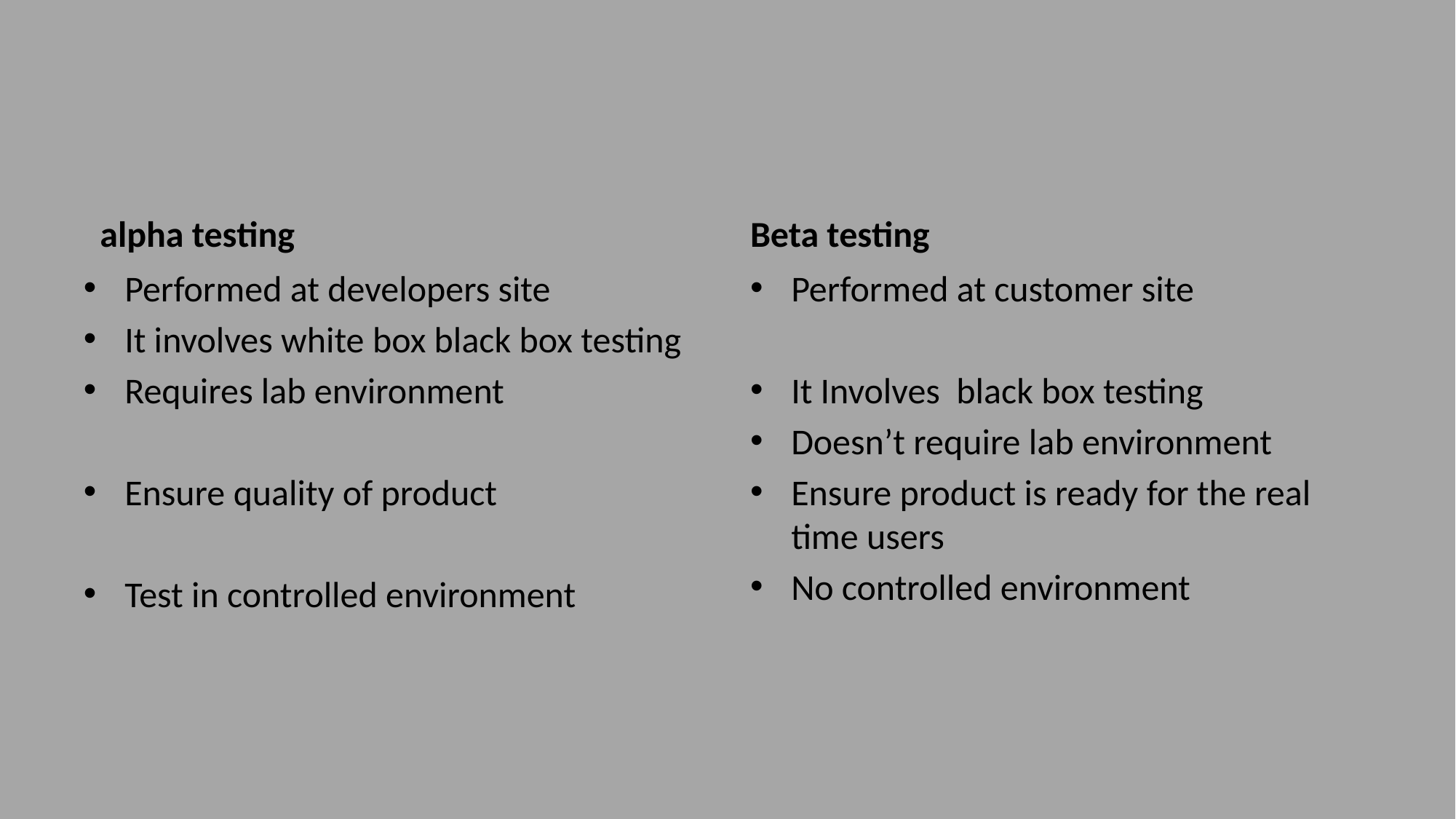

#
  alpha testing
Beta testing
Performed at developers site
It involves white box black box testing
Requires lab environment

Ensure quality of product

Test in controlled environment
Performed at customer site

It Involves  black box testing
Doesn’t require lab environment
Ensure product is ready for the real time users
No controlled environment